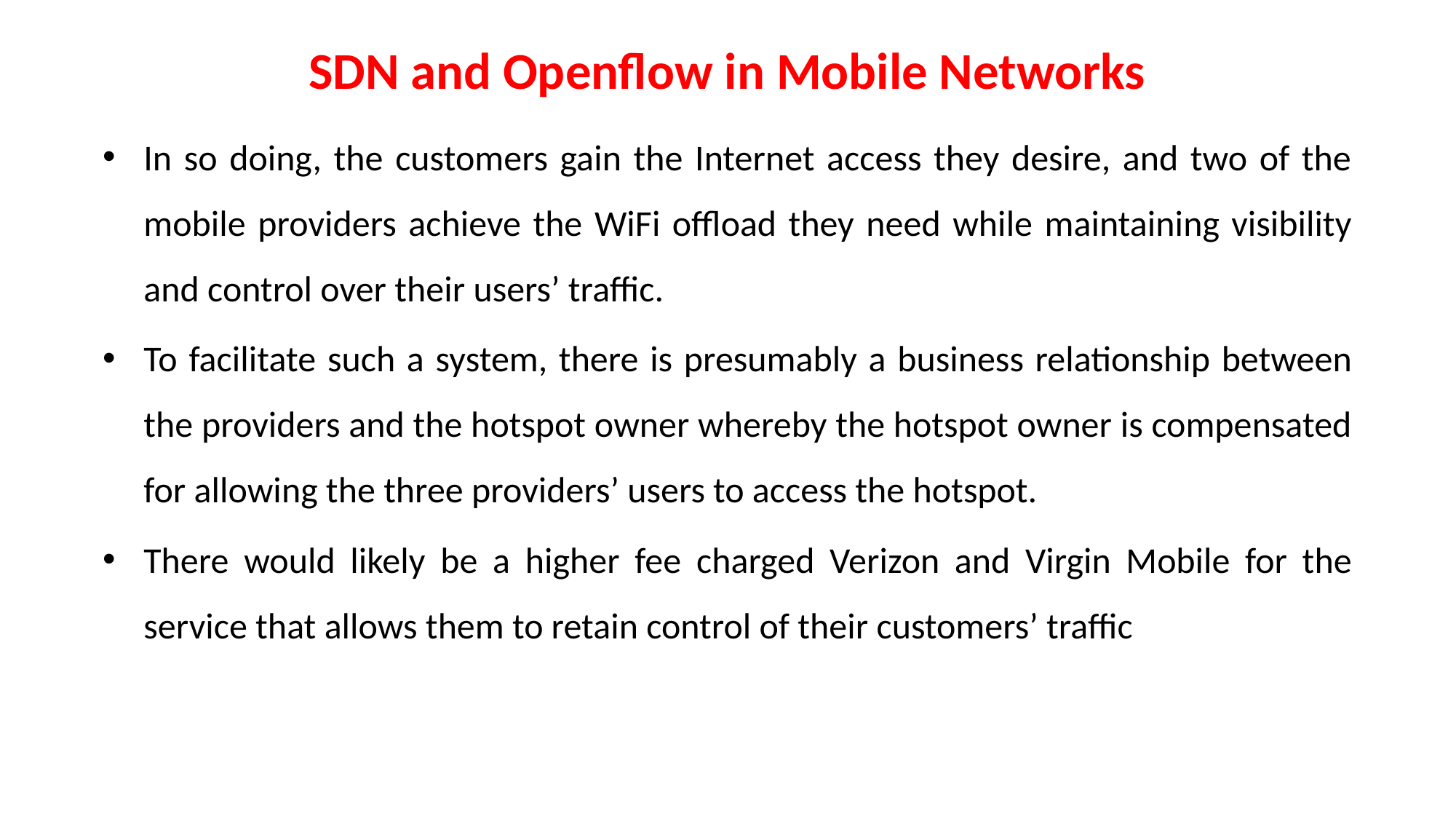

# SDN and Openflow in Mobile Networks
In so doing, the customers gain the Internet access they desire, and two of the mobile providers achieve the WiFi offload they need while maintaining visibility and control over their users’ traffic.
To facilitate such a system, there is presumably a business relationship between the providers and the hotspot owner whereby the hotspot owner is compensated for allowing the three providers’ users to access the hotspot.
There would likely be a higher fee charged Verizon and Virgin Mobile for the service that allows them to retain control of their customers’ traffic